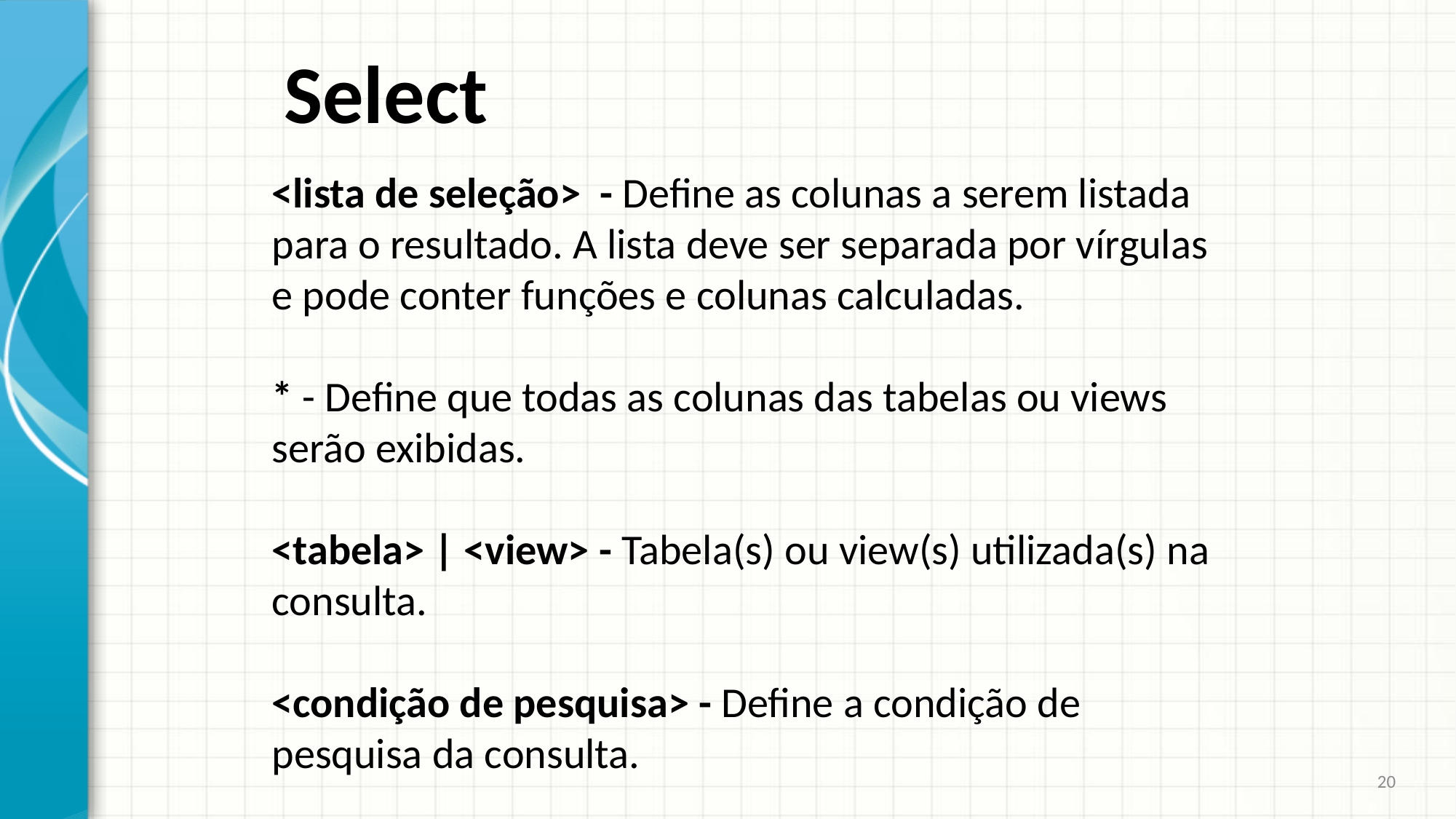

# Select
<lista de seleção>  - Define as colunas a serem listada para o resultado. A lista deve ser separada por vírgulas e pode conter funções e colunas calculadas.
* - Define que todas as colunas das tabelas ou views serão exibidas.
<tabela> | <view> - Tabela(s) ou view(s) utilizada(s) na consulta.
<condição de pesquisa> - Define a condição de pesquisa da consulta.
20